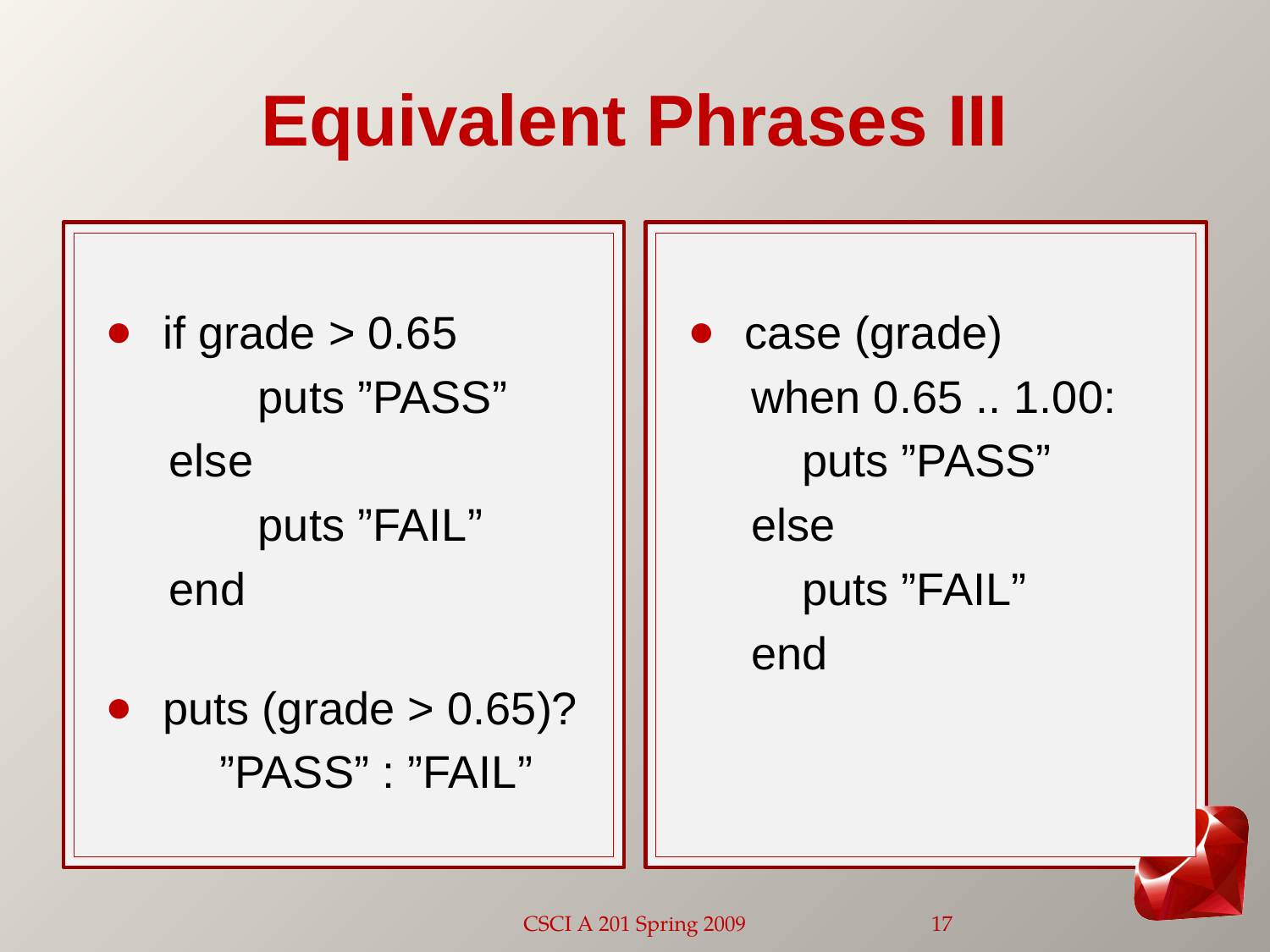

# Equivalent Phrases III

if grade > 0.65
            puts ”PASS”
     else
            puts ”FAIL”
     end
puts (grade > 0.65)?
         ”PASS” : ”FAIL”

case (grade)
     when 0.65 .. 1.00:
         puts ”PASS”
     else
         puts ”FAIL”
     end
CSCI A 201 Spring 2009
17